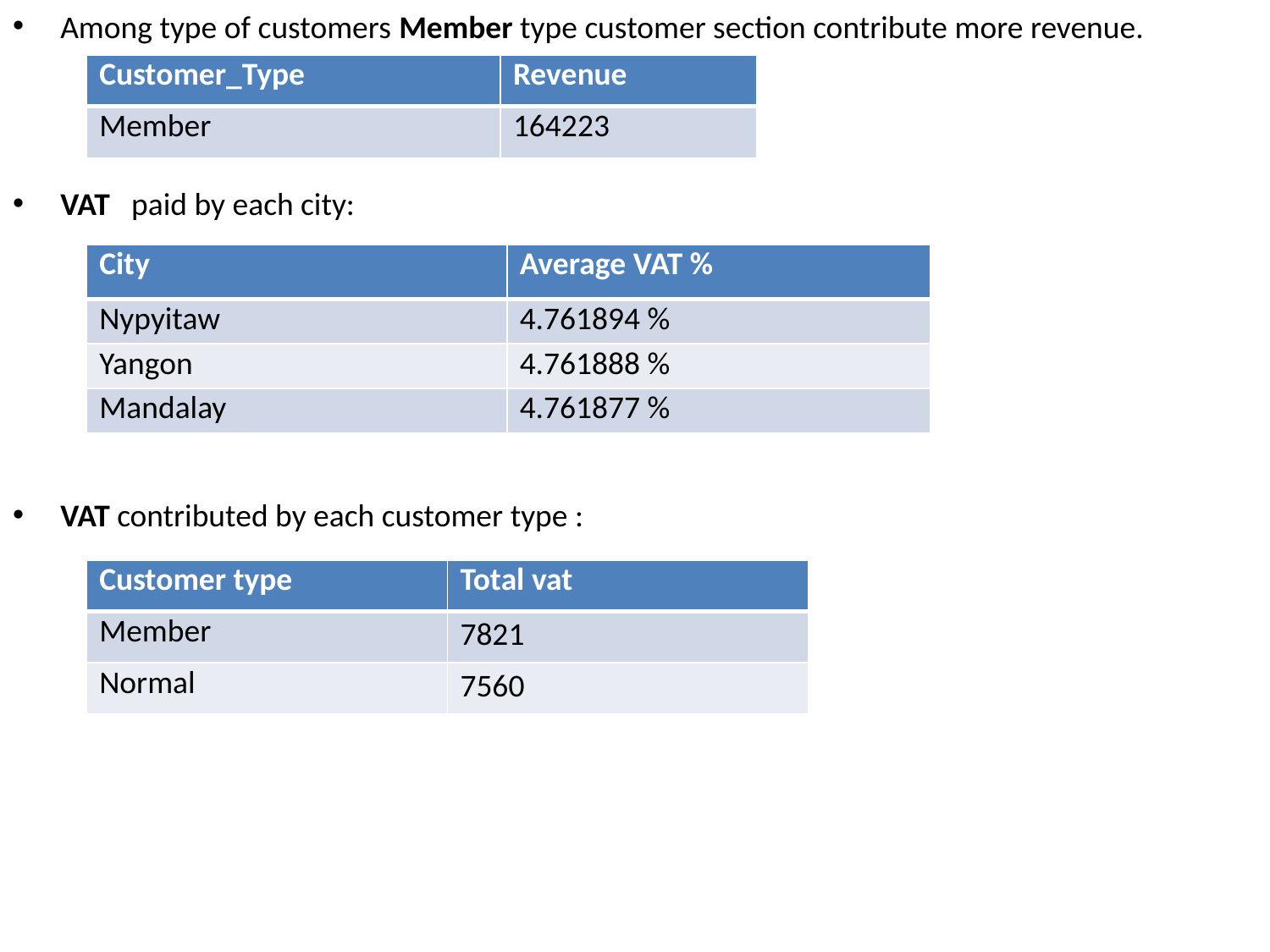

Among type of customers Member type customer section contribute more revenue.

VAT   paid by each city:

VAT contributed by each customer type :
| Customer\_Type | Revenue |
| --- | --- |
| Member | 164223 |
| City | Average VAT % |
| --- | --- |
| Nypyitaw | 4.761894 % |
| Yangon | 4.761888 % |
| Mandalay | 4.761877 % |
| Customer type | Total vat |
| --- | --- |
| Member | 7821 |
| Normal | 7560 |